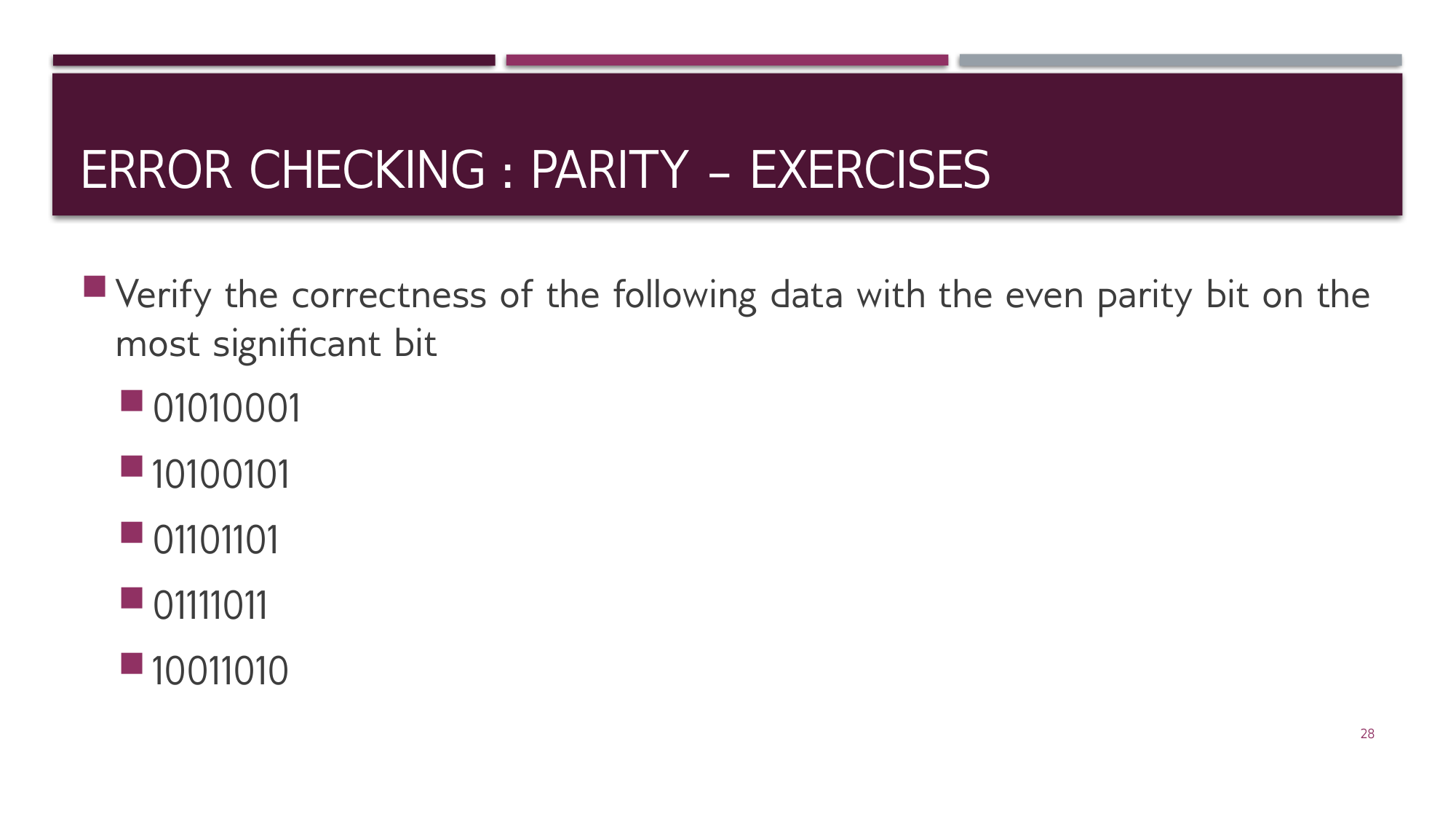

# Error checking : Parity – Exercises
Verify the correctness of the following data with the even parity bit on the most significant bit
01010001
10100101
01101101
01111011
10011010
28